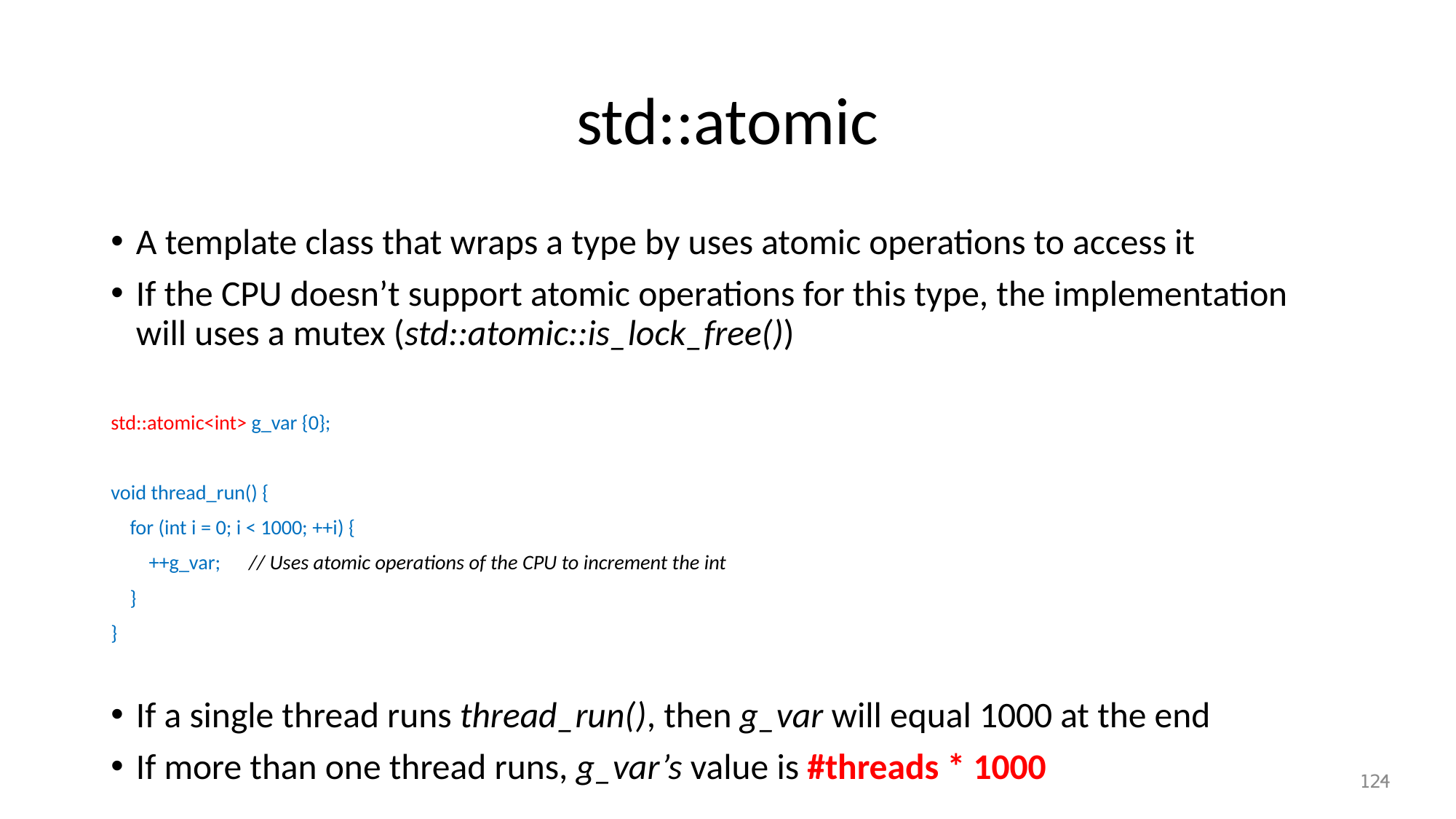

# std::atomic
A template class that wraps a type by uses atomic operations to access it
If the CPU doesn’t support atomic operations for this type, the implementation will uses a mutex (std::atomic::is_lock_free())

std::atomic<int> g_var {0};

void thread_run() {
    for (int i = 0; i < 1000; ++i) {
        ++g_var;      // Uses atomic operations of the CPU to increment the int
    }
}

If a single thread runs thread_run(), then g_var will equal 1000 at the end
If more than one thread runs, g_var’s value is #threads * 1000

124